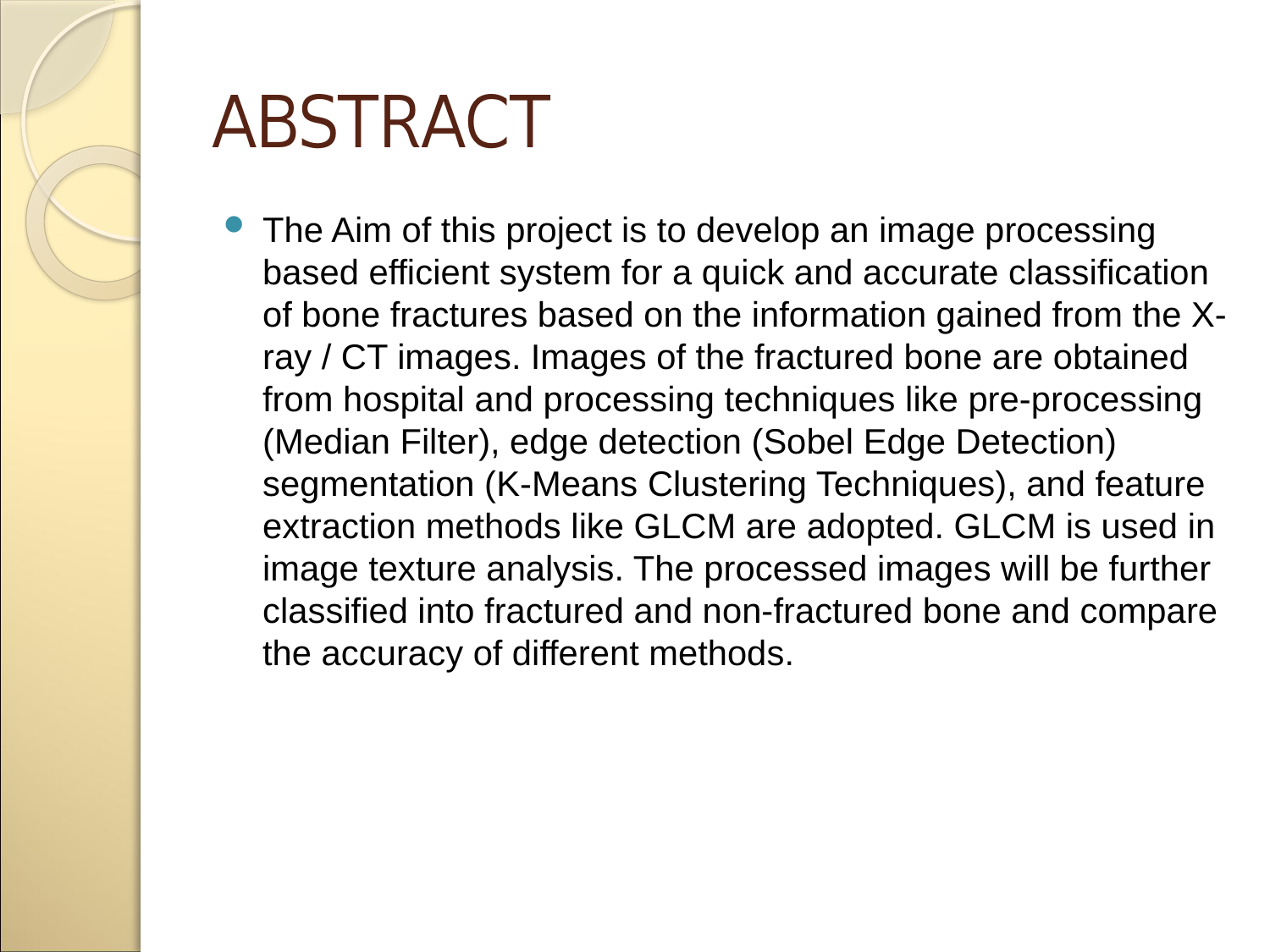

# ABSTRACT
The Aim of this project is to develop an image processing based efficient system for a quick and accurate classification of bone fractures based on the information gained from the X-ray / CT images. Images of the fractured bone are obtained from hospital and processing techniques like pre-processing (Median Filter), edge detection (Sobel Edge Detection) segmentation (K-Means Clustering Techniques), and feature extraction methods like GLCM are adopted. GLCM is used in image texture analysis. The processed images will be further classified into fractured and non-fractured bone and compare the accuracy of different methods.